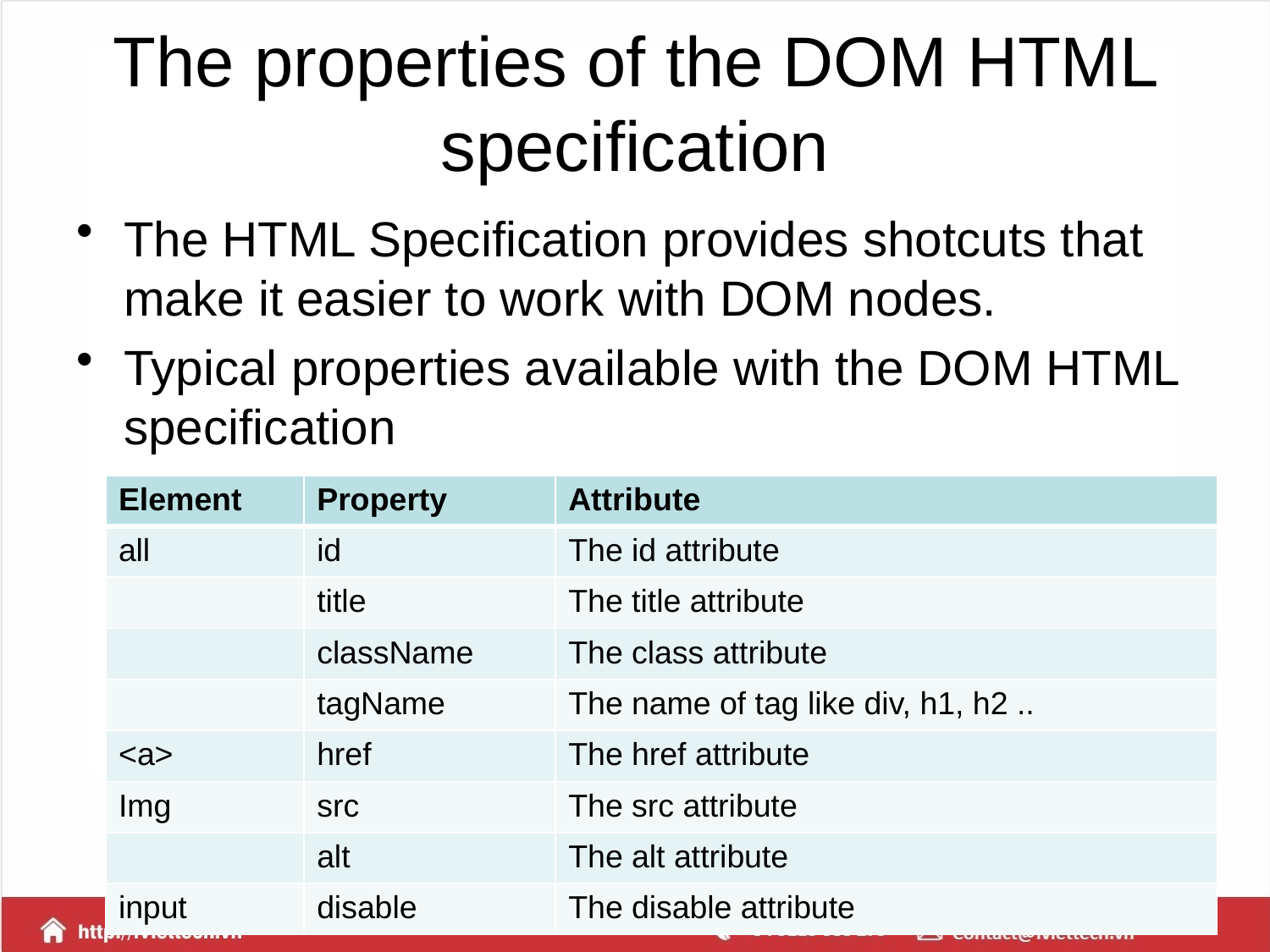

# The properties of the DOM HTML specification
The HTML Specification provides shotcuts that make it easier to work with DOM nodes.
Typical properties available with the DOM HTML specification

| Element | Property | Attribute |
| --- | --- | --- |
| all | id | The id attribute |
|  | title | The title attribute |
|  | className | The class attribute |
|  | tagName | The name of tag like div, h1, h2 .. |
| <a> | href | The href attribute |
| Img | src | The src attribute |
|  | alt | The alt attribute |
| input | disable | The disable attribute |